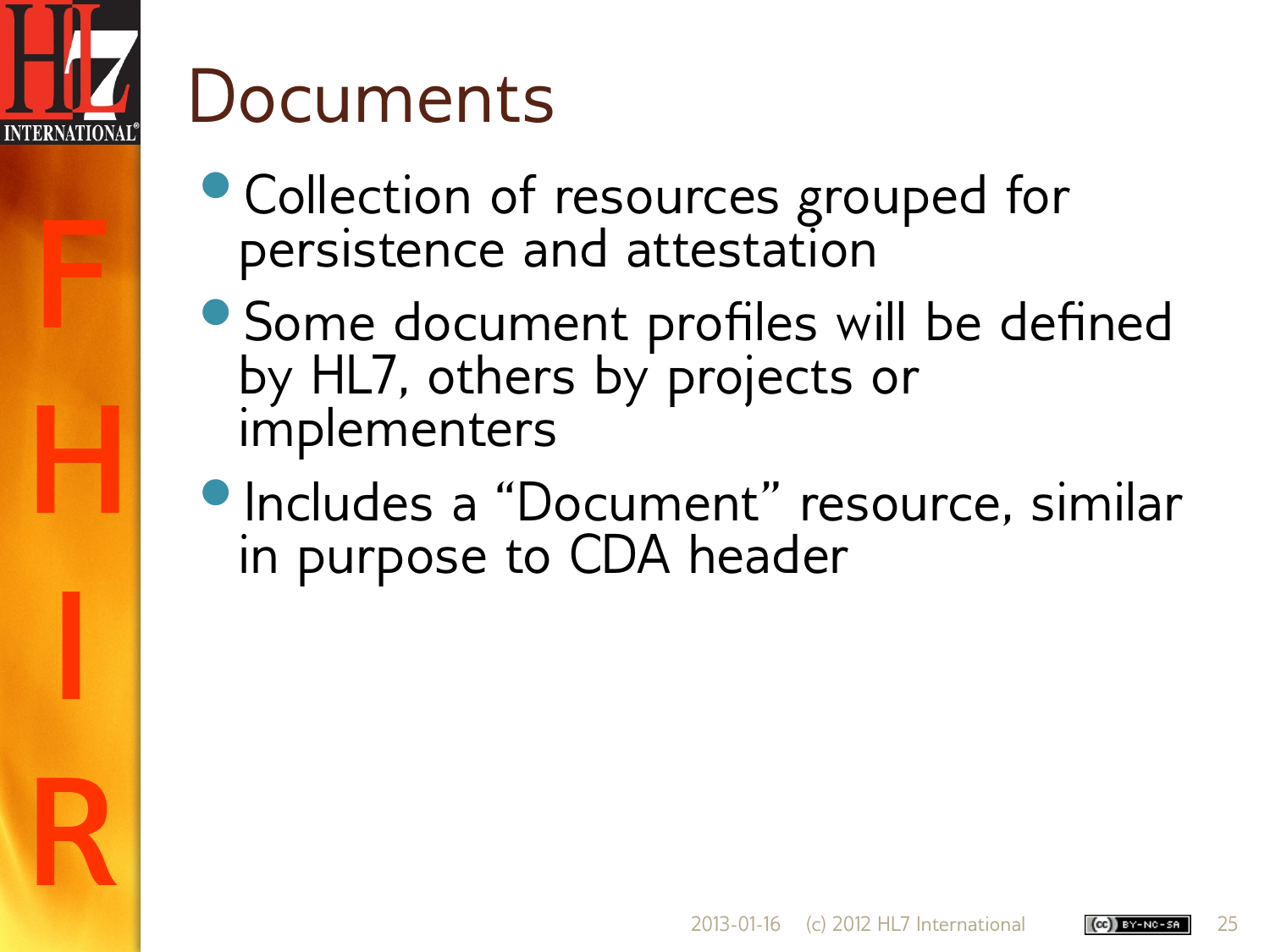

# Documents
Collection of resources grouped for persistence and attestation
Some document profiles will be defined by HL7, others by projects or implementers
Includes a “Document” resource, similar in purpose to CDA header
2013-01-16
(c) 2012 HL7 International
25